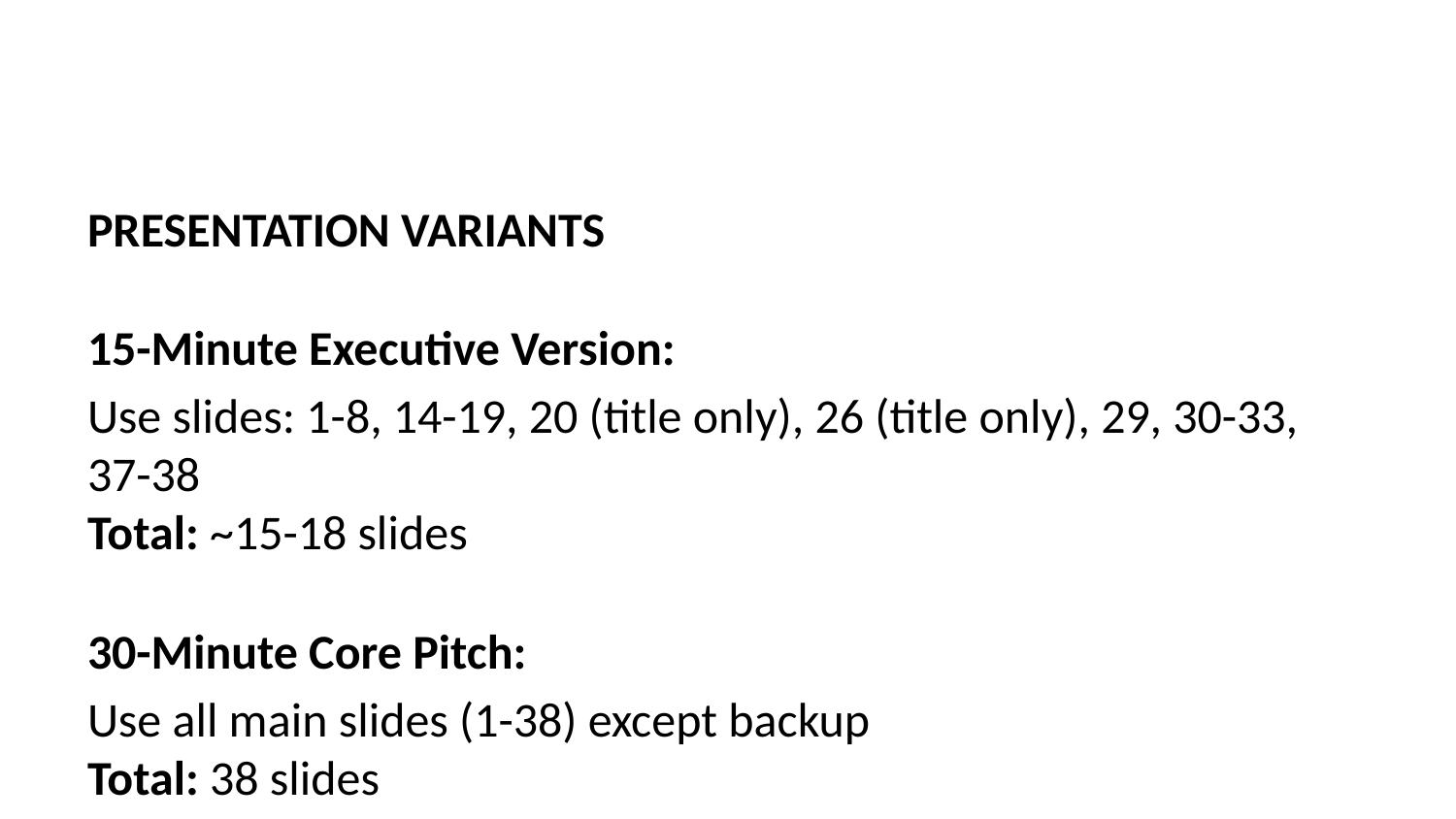

PRESENTATION VARIANTS
15-Minute Executive Version:
Use slides: 1-8, 14-19, 20 (title only), 26 (title only), 29, 30-33, 37-38
Total: ~15-18 slides
30-Minute Core Pitch:
Use all main slides (1-38) except backup
Total: 38 slides
60-Minute Workshop:
Use all slides including backup, plus add:
Blank slides for exercise instructions
Worksheet slides
Discussion capture slides